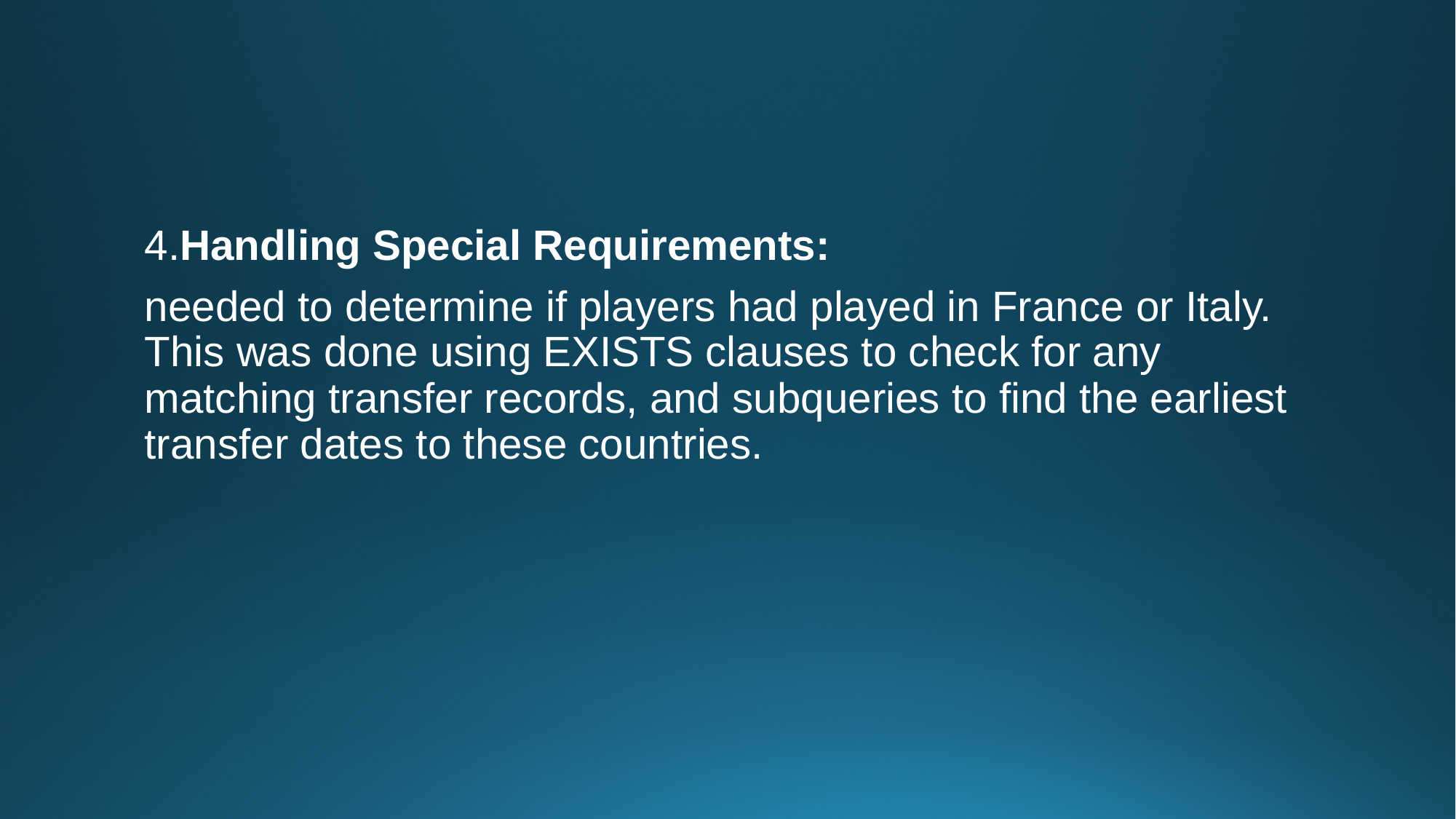

4.Handling Special Requirements:
needed to determine if players had played in France or Italy. This was done using EXISTS clauses to check for any matching transfer records, and subqueries to find the earliest transfer dates to these countries.